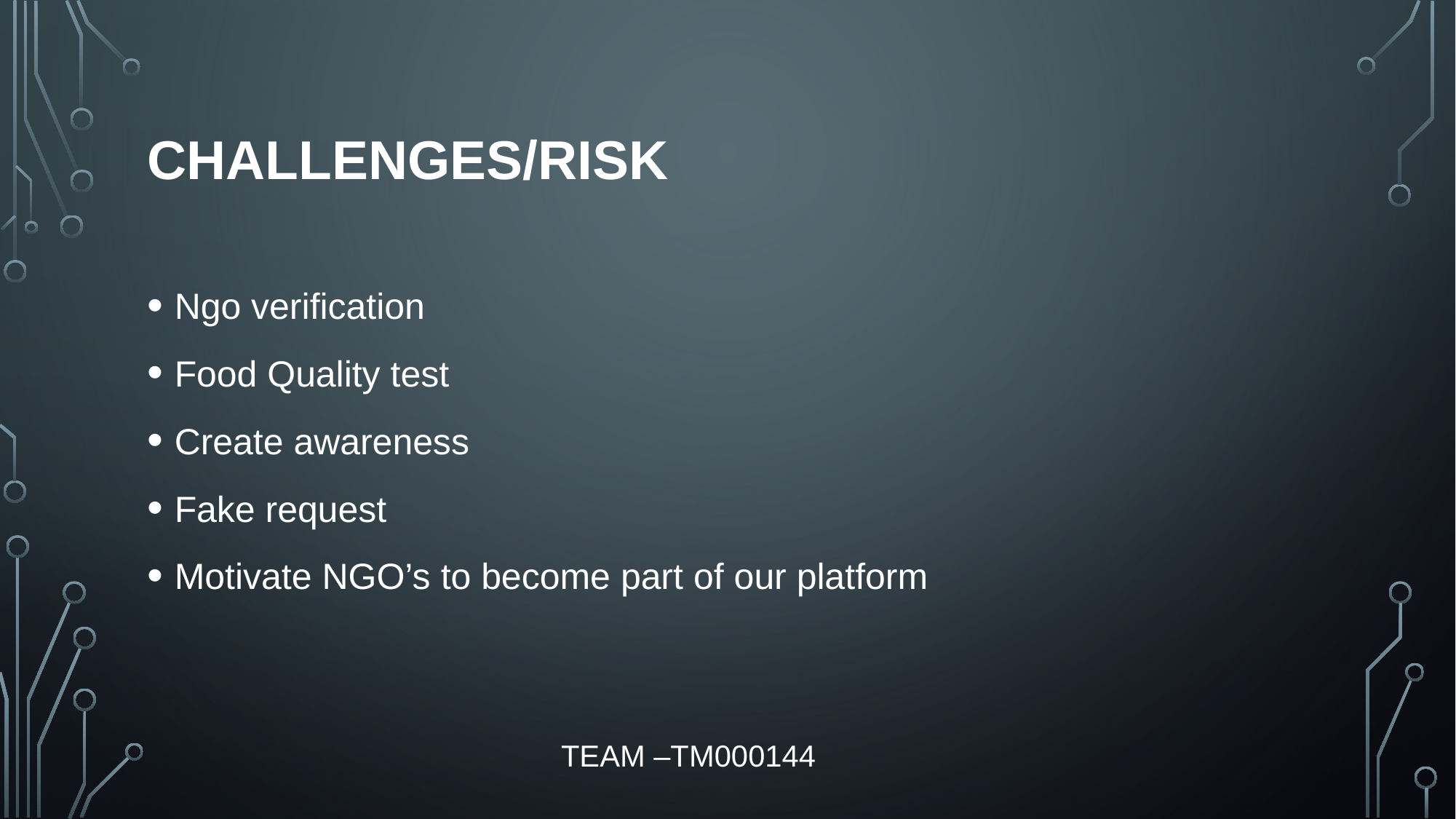

# Challenges/Risk
Ngo verification
Food Quality test
Create awareness
Fake request
Motivate NGO’s to become part of our platform

Team –Tm000144